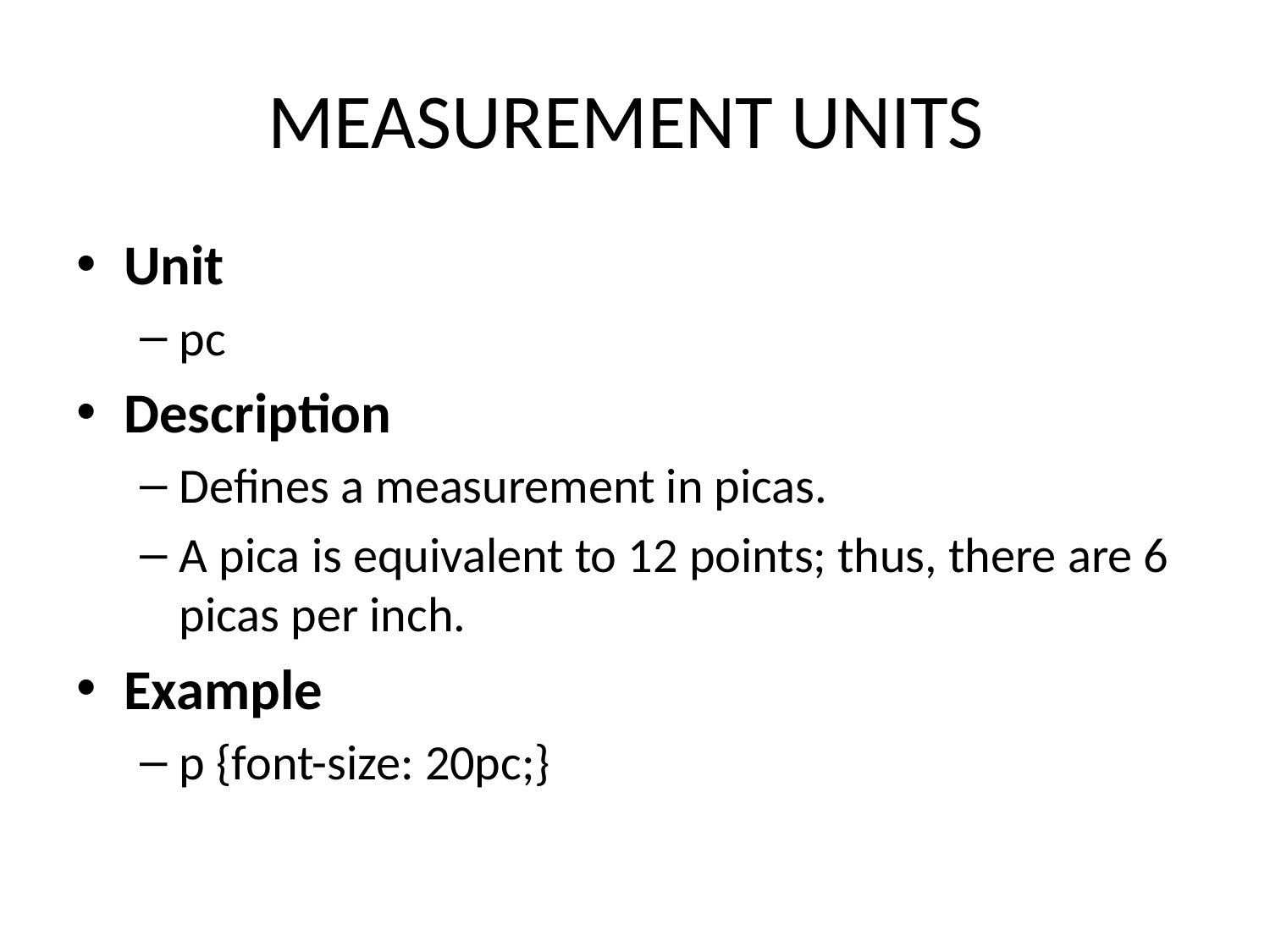

# MEASUREMENT UNITS
Unit
pc
Description
Defines a measurement in picas.
A pica is equivalent to 12 points; thus, there are 6 picas per inch.
Example
p {font-size: 20pc;}